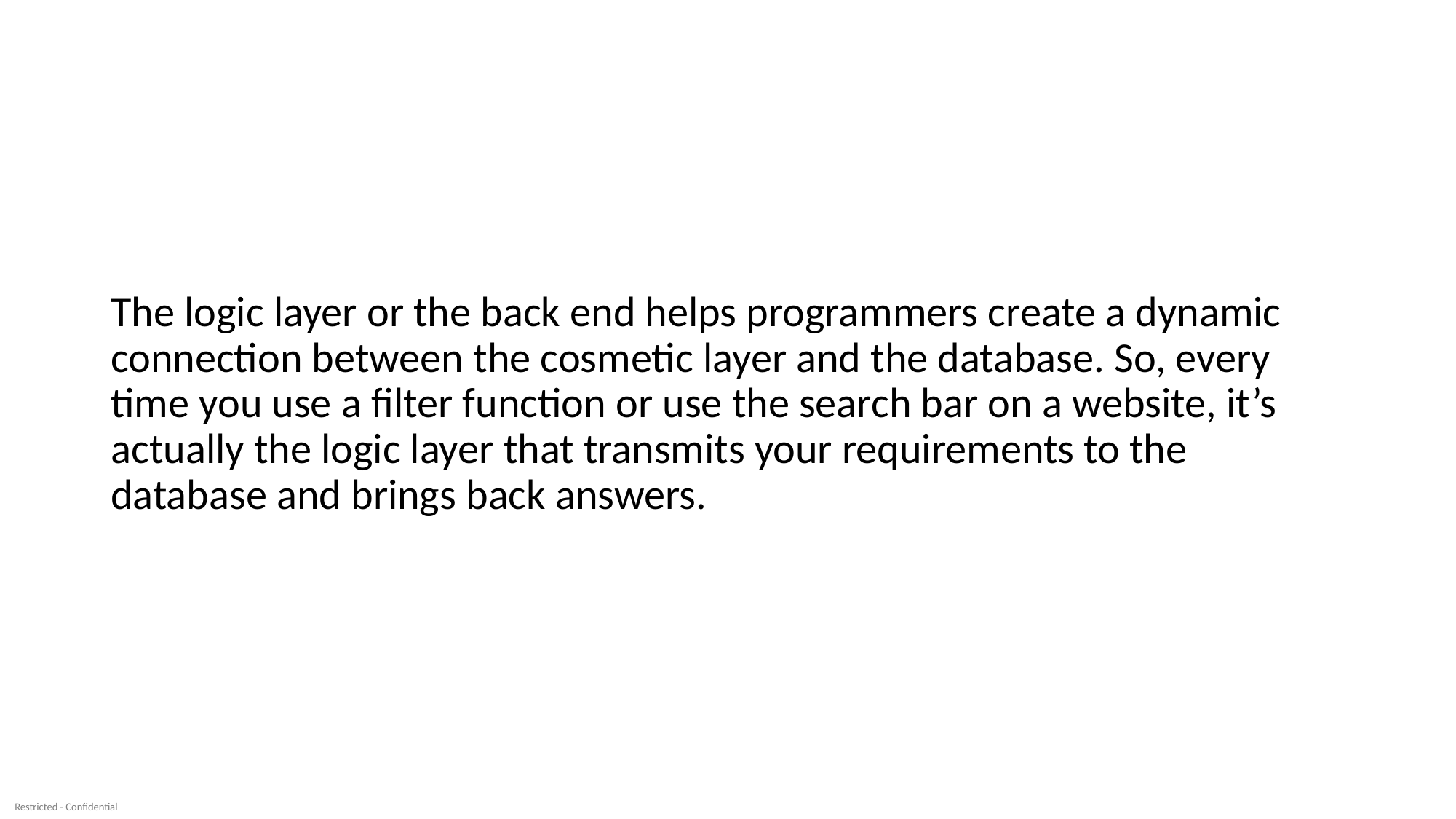

The logic layer or the back end helps programmers create a dynamic connection between the cosmetic layer and the database. So, every time you use a filter function or use the search bar on a website, it’s actually the logic layer that transmits your requirements to the database and brings back answers.